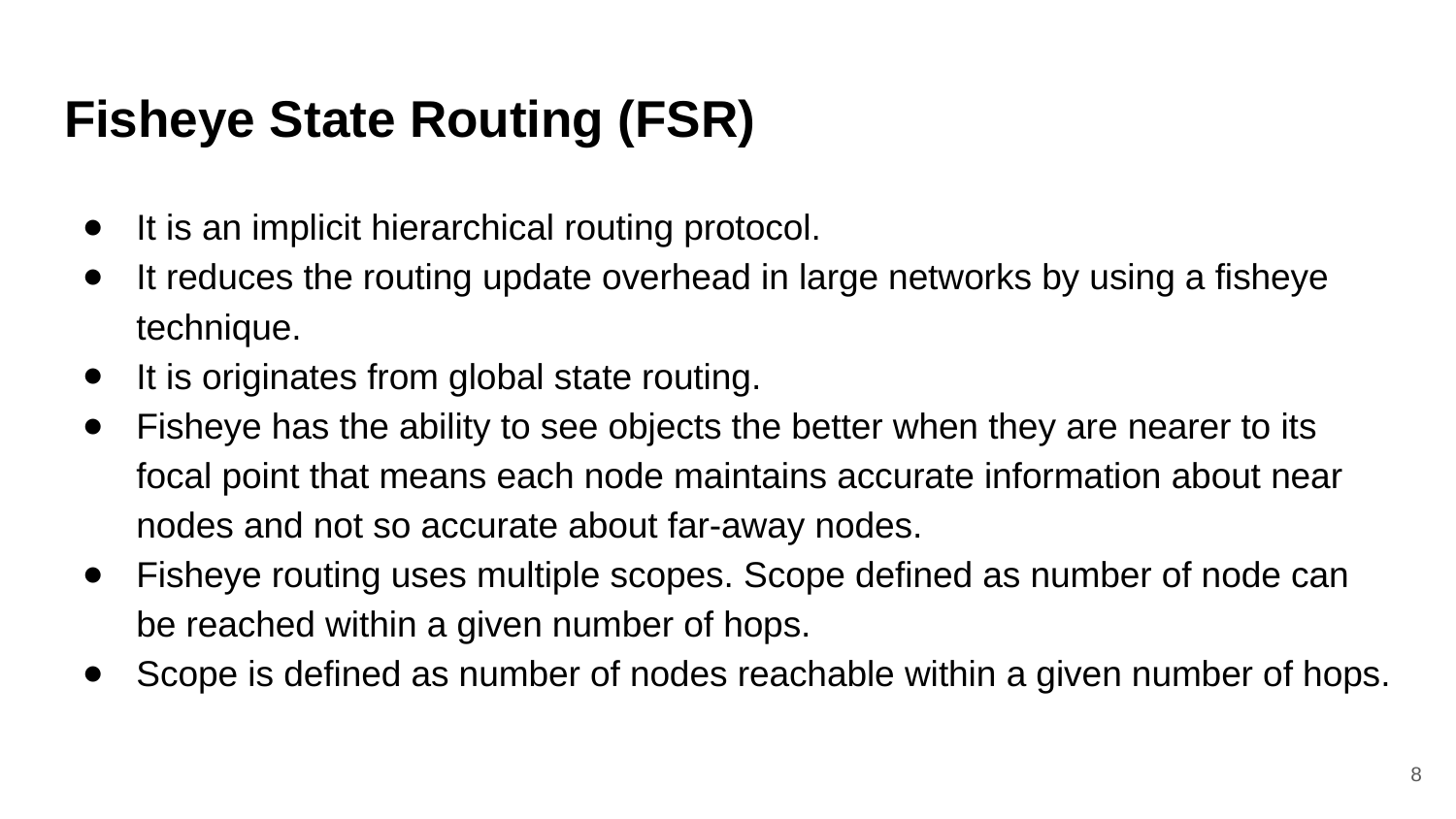

# Fisheye State Routing (FSR)
It is an implicit hierarchical routing protocol.
It reduces the routing update overhead in large networks by using a fisheye technique.
It is originates from global state routing.
Fisheye has the ability to see objects the better when they are nearer to its focal point that means each node maintains accurate information about near nodes and not so accurate about far-away nodes.
Fisheye routing uses multiple scopes. Scope defined as number of node can be reached within a given number of hops.
Scope is defined as number of nodes reachable within a given number of hops.
8